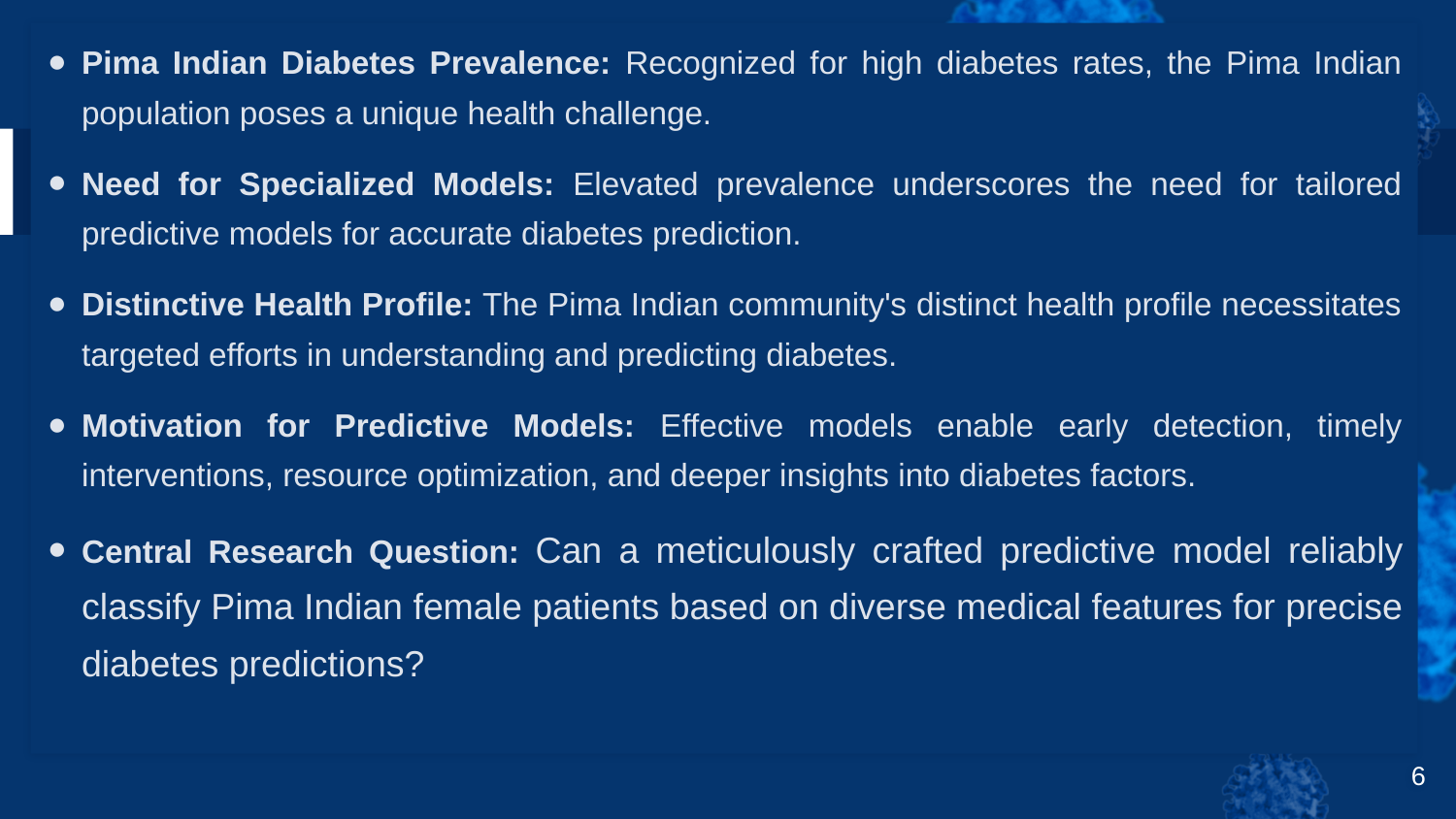

Pima Indian Diabetes Prevalence: Recognized for high diabetes rates, the Pima Indian population poses a unique health challenge.
Need for Specialized Models: Elevated prevalence underscores the need for tailored predictive models for accurate diabetes prediction.
Distinctive Health Profile: The Pima Indian community's distinct health profile necessitates targeted efforts in understanding and predicting diabetes.
Motivation for Predictive Models: Effective models enable early detection, timely interventions, resource optimization, and deeper insights into diabetes factors.
Central Research Question: Can a meticulously crafted predictive model reliably classify Pima Indian female patients based on diverse medical features for precise diabetes predictions?
6